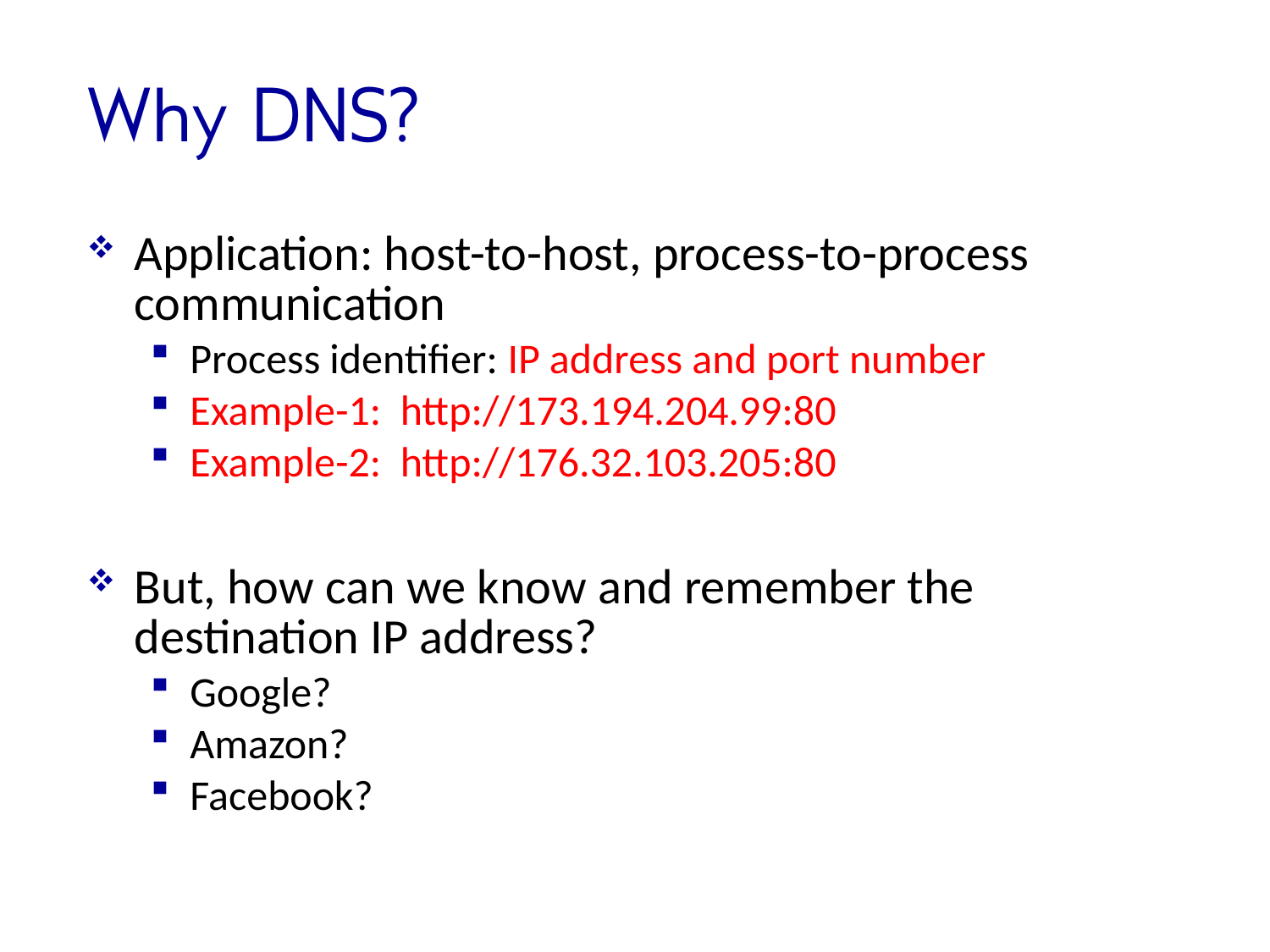

# Why DNS?
Application: host-to-host, process-to-process communication
Process identifier: IP address and port number
Example-1:  http://173.194.204.99:80
Example-2:  http://176.32.103.205:80

But, how can we know and remember the destination IP address?
Google?
Amazon?
Facebook?